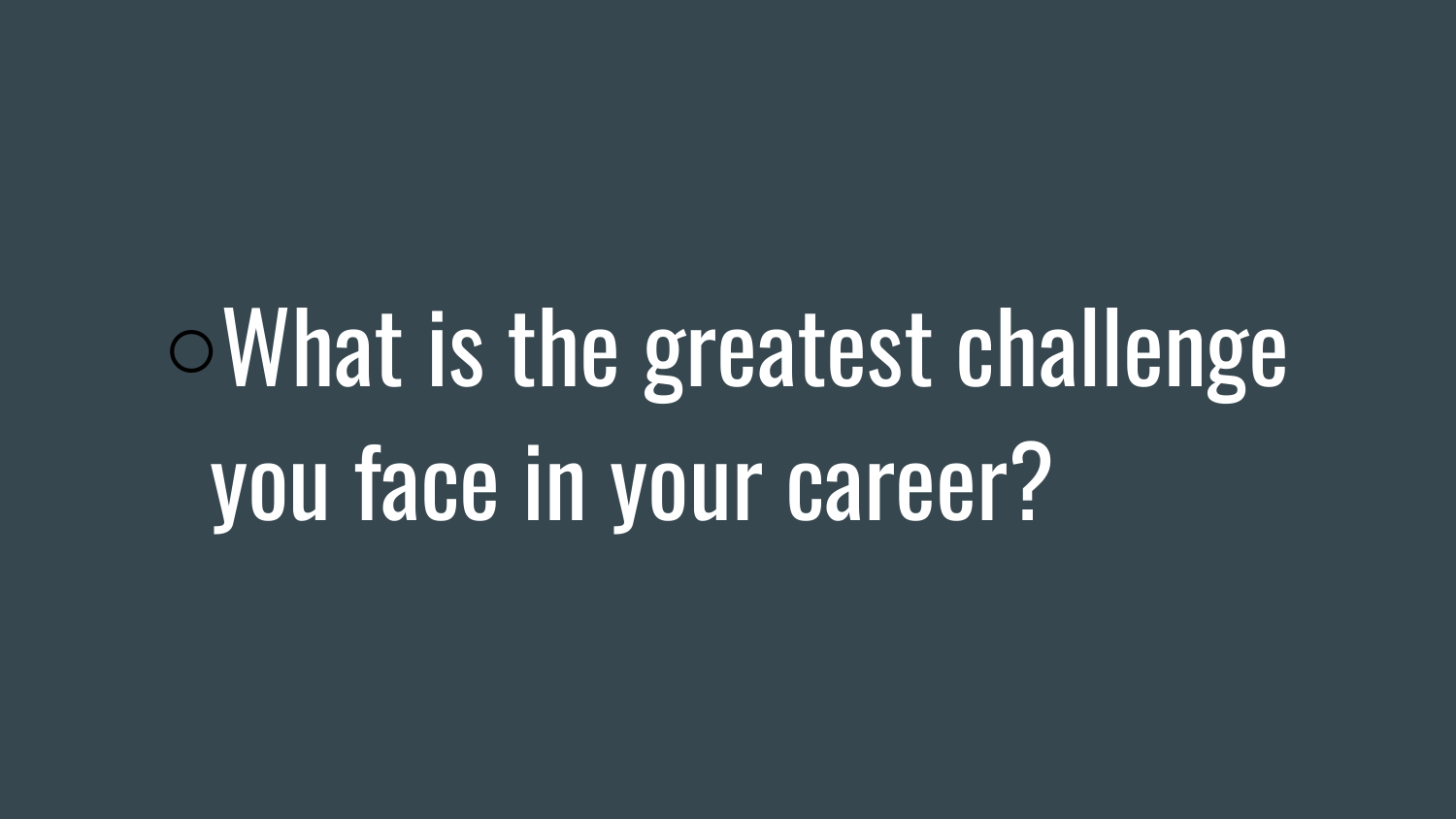

# What is the greatest challenge you face in your career?